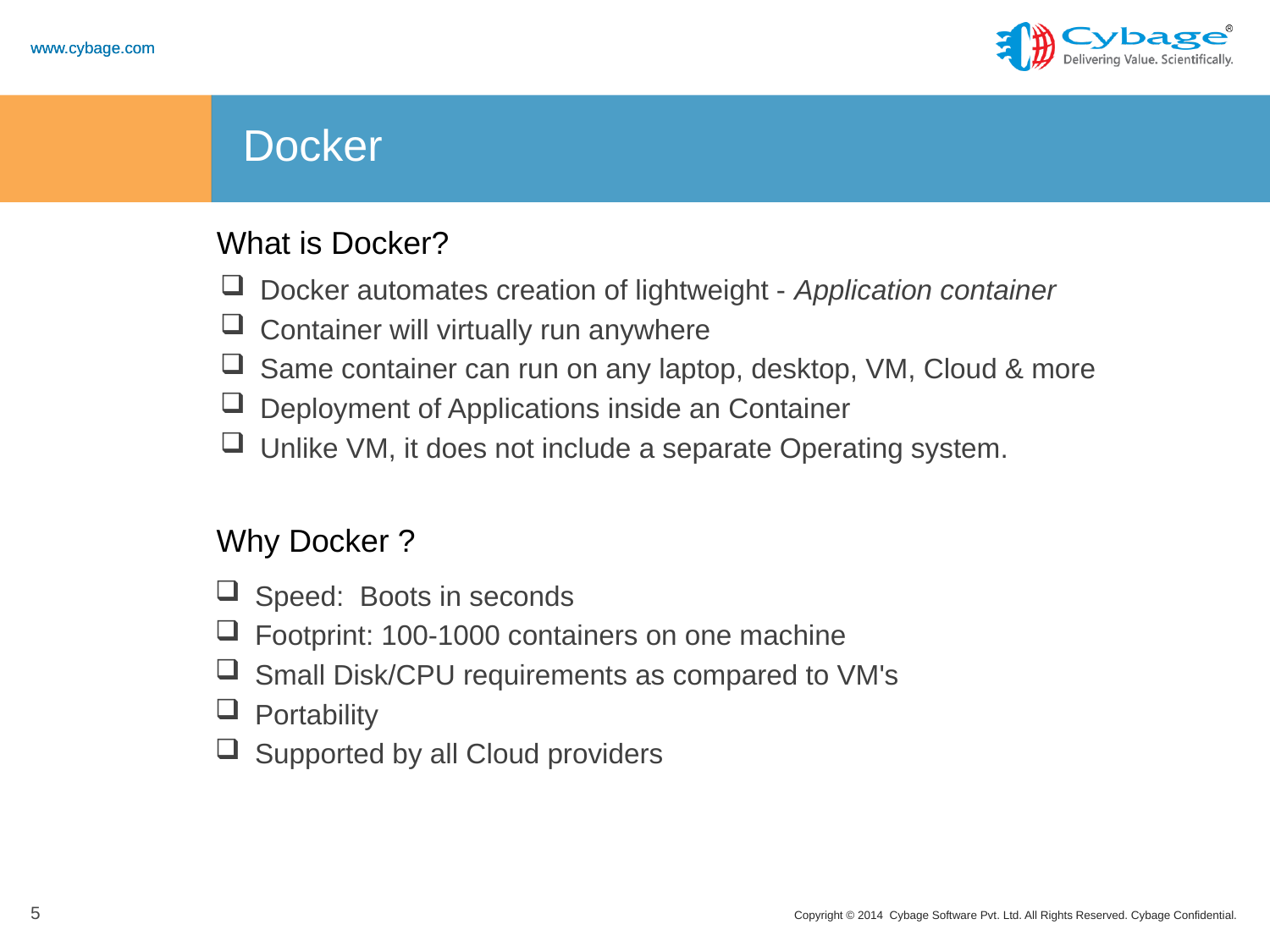

# Docker
What is Docker?
Docker automates creation of lightweight - Application container
Container will virtually run anywhere
Same container can run on any laptop, desktop, VM, Cloud & more
Deployment of Applications inside an Container
Unlike VM, it does not include a separate Operating system.
Why Docker ?
Speed:  Boots in seconds
Footprint: 100-1000 containers on one machine
Small Disk/CPU requirements as compared to VM's
Portability
Supported by all Cloud providers
5